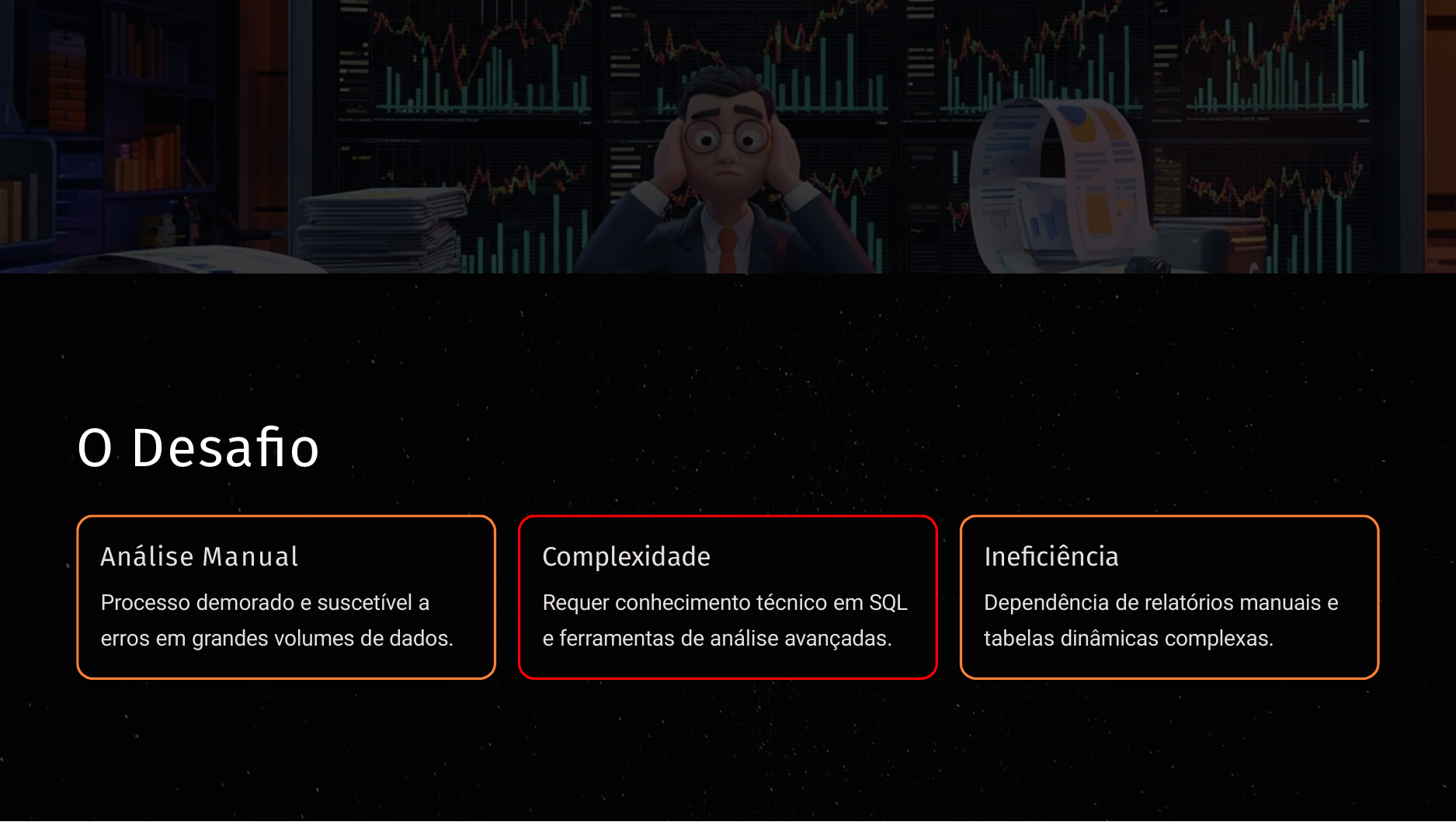

O Desafio

Análise Manual
Processo demorado e suscetível a erros em grandes volumes de dados.
Complexidade
Requer conhecimento técnico em SQL e ferramentas de análise avançadas.
Ineficiência
Dependência de relatórios manuais e tabelas dinâmicas complexas.